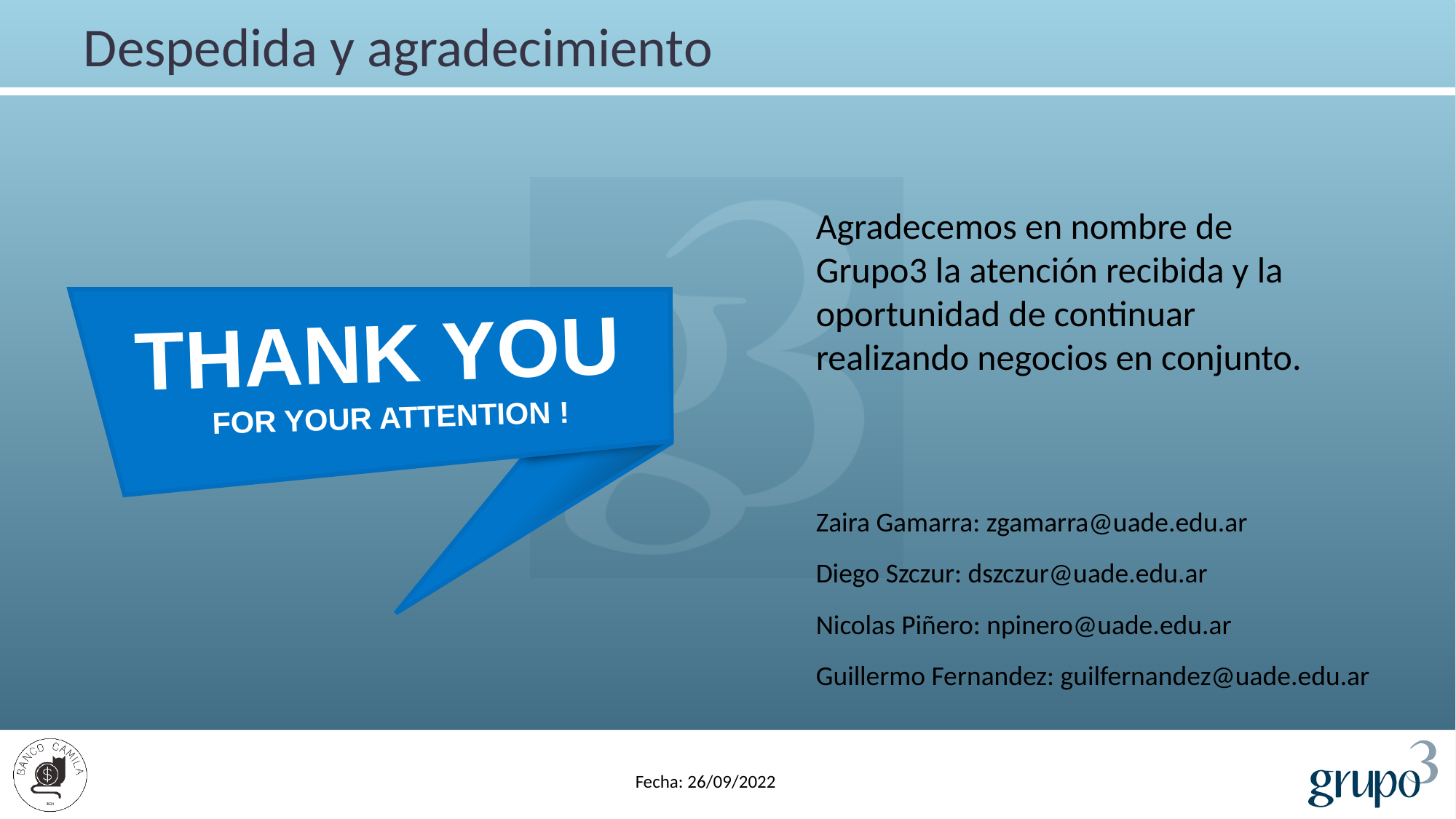

# Despedida y agradecimiento
Agradecemos en nombre de Grupo3 la atención recibida y la oportunidad de continuar realizando negocios en conjunto.

THANK YOU
FOR YOUR ATTENTION !

Zaira Gamarra: zgamarra@uade.edu.ar
Diego Szczur: dszczur@uade.edu.ar
Nicolas Piñero: npinero@uade.edu.ar
Guillermo Fernandez: guilfernandez@uade.edu.ar